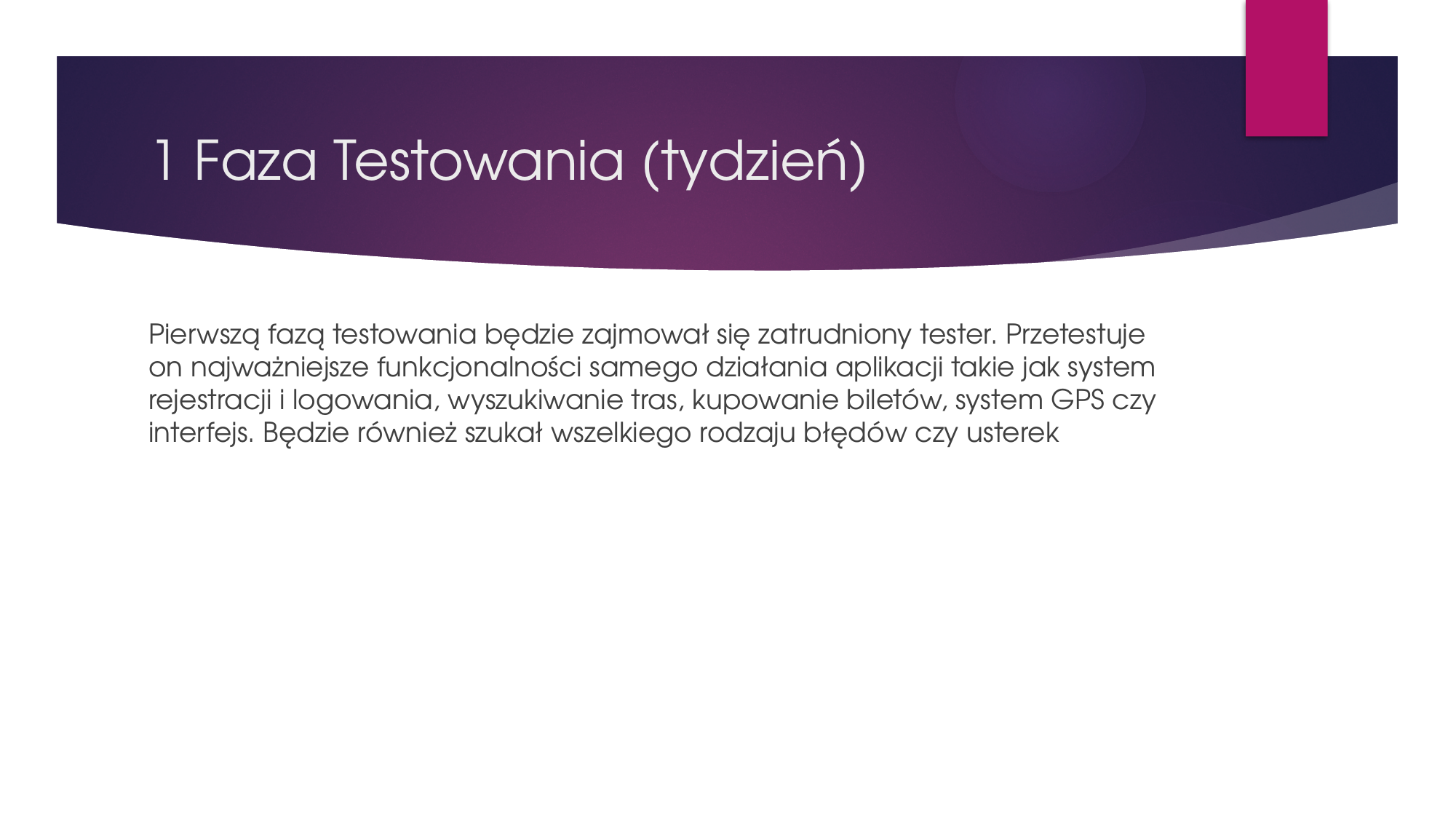

# 1 Faza Testowania (tydzień)
Pierwszą fazą testowania będzie zajmował się zatrudniony tester. Przetestuje on najważniejsze funkcjonalności samego działania aplikacji takie jak system rejestracji i logowania, wyszukiwanie tras, kupowanie biletów, system GPS czy interfejs. Będzie również szukał wszelkiego rodzaju błędów czy usterek